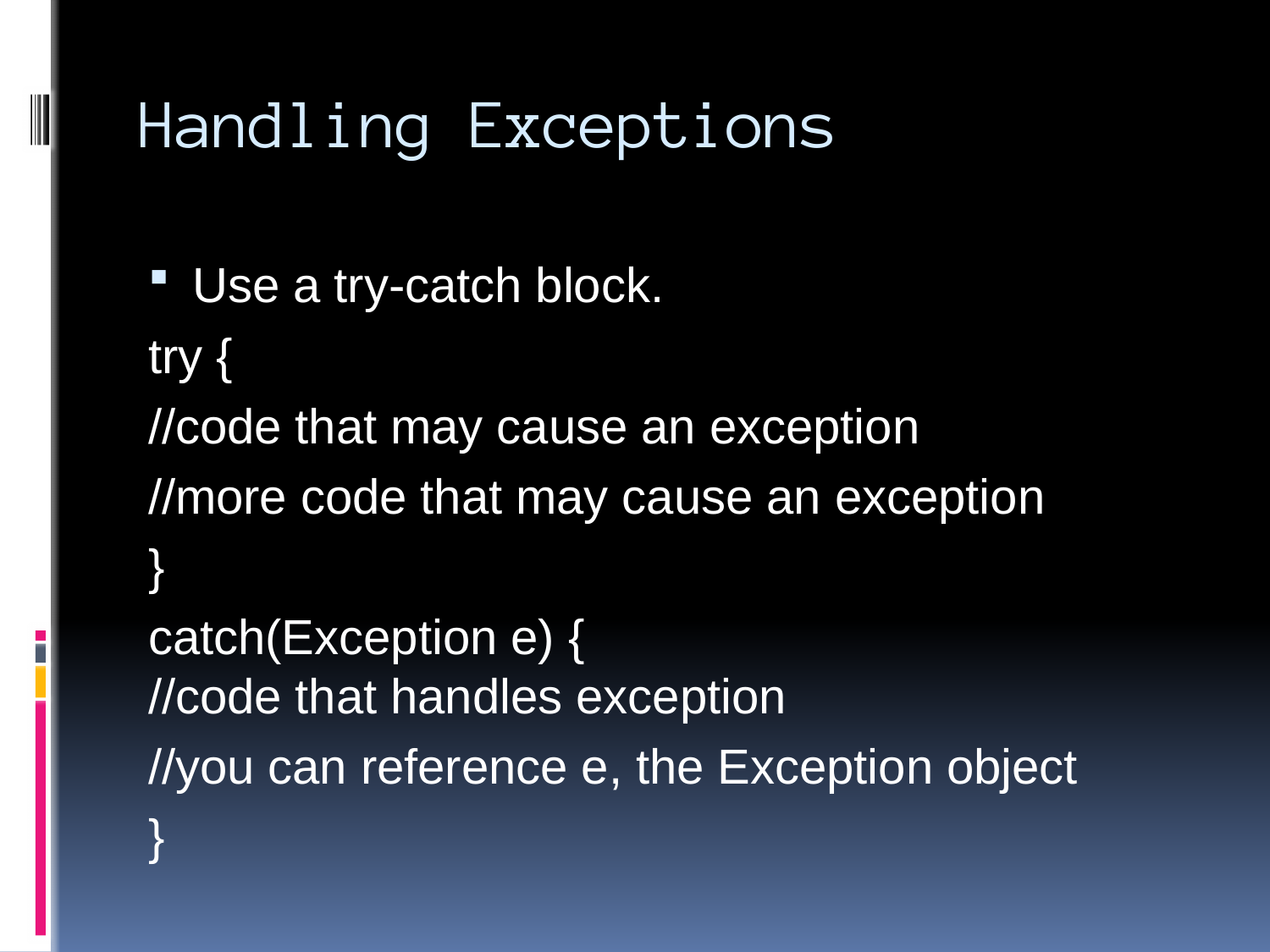

# Handling Exceptions
Use a try-catch block.
try {
	//code that may cause an exception
	//more code that may cause an exception
}
catch(Exception e) {
	//code that handles exception
	//you can reference e, the Exception object
}